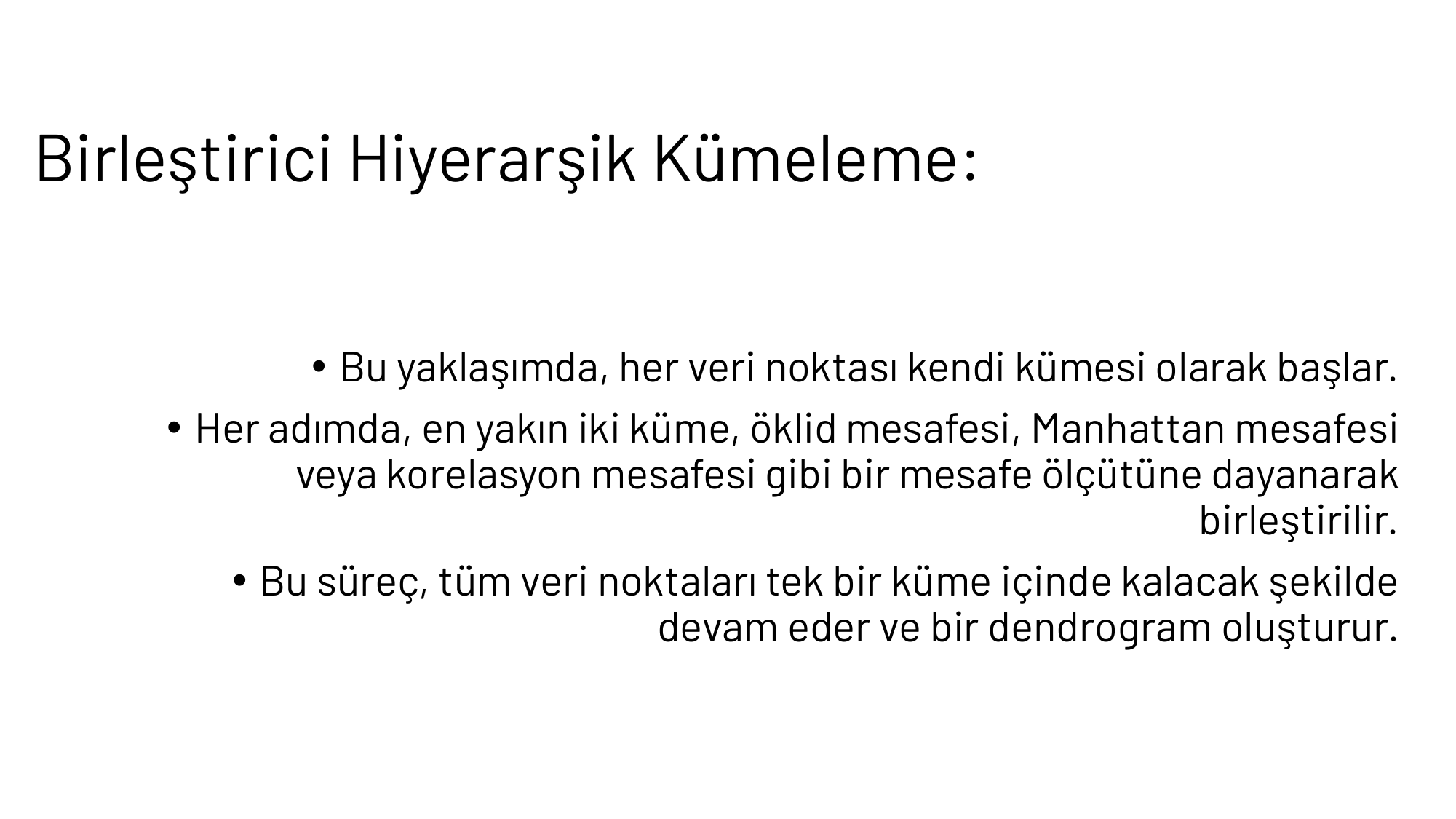

# Birleştirici Hiyerarşik Kümeleme:
Bu yaklaşımda, her veri noktası kendi kümesi olarak başlar.
Her adımda, en yakın iki küme, öklid mesafesi, Manhattan mesafesi veya korelasyon mesafesi gibi bir mesafe ölçütüne dayanarak birleştirilir.
Bu süreç, tüm veri noktaları tek bir küme içinde kalacak şekilde devam eder ve bir dendrogram oluşturur.